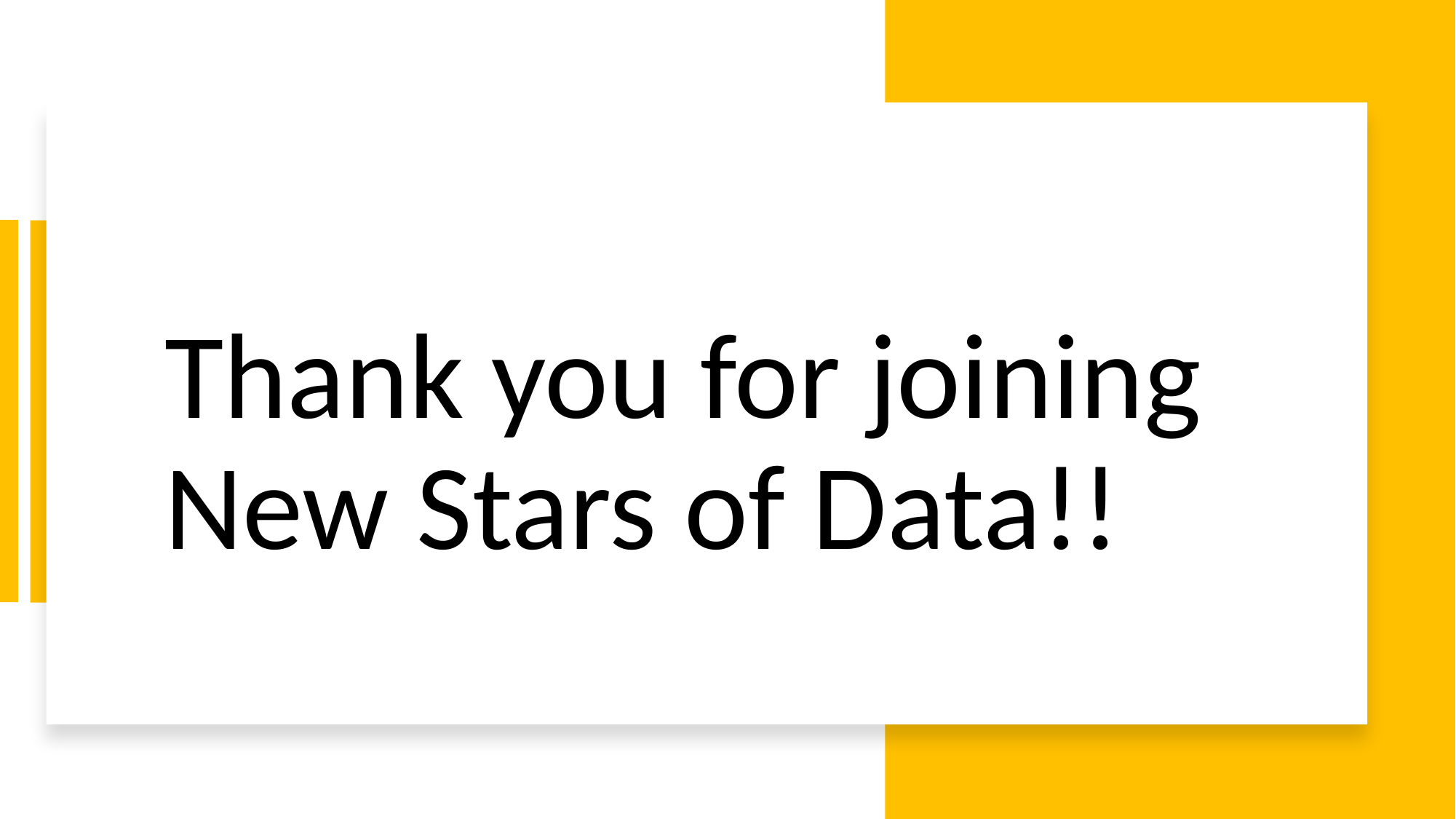

Thank you for joining New Stars of Data!!